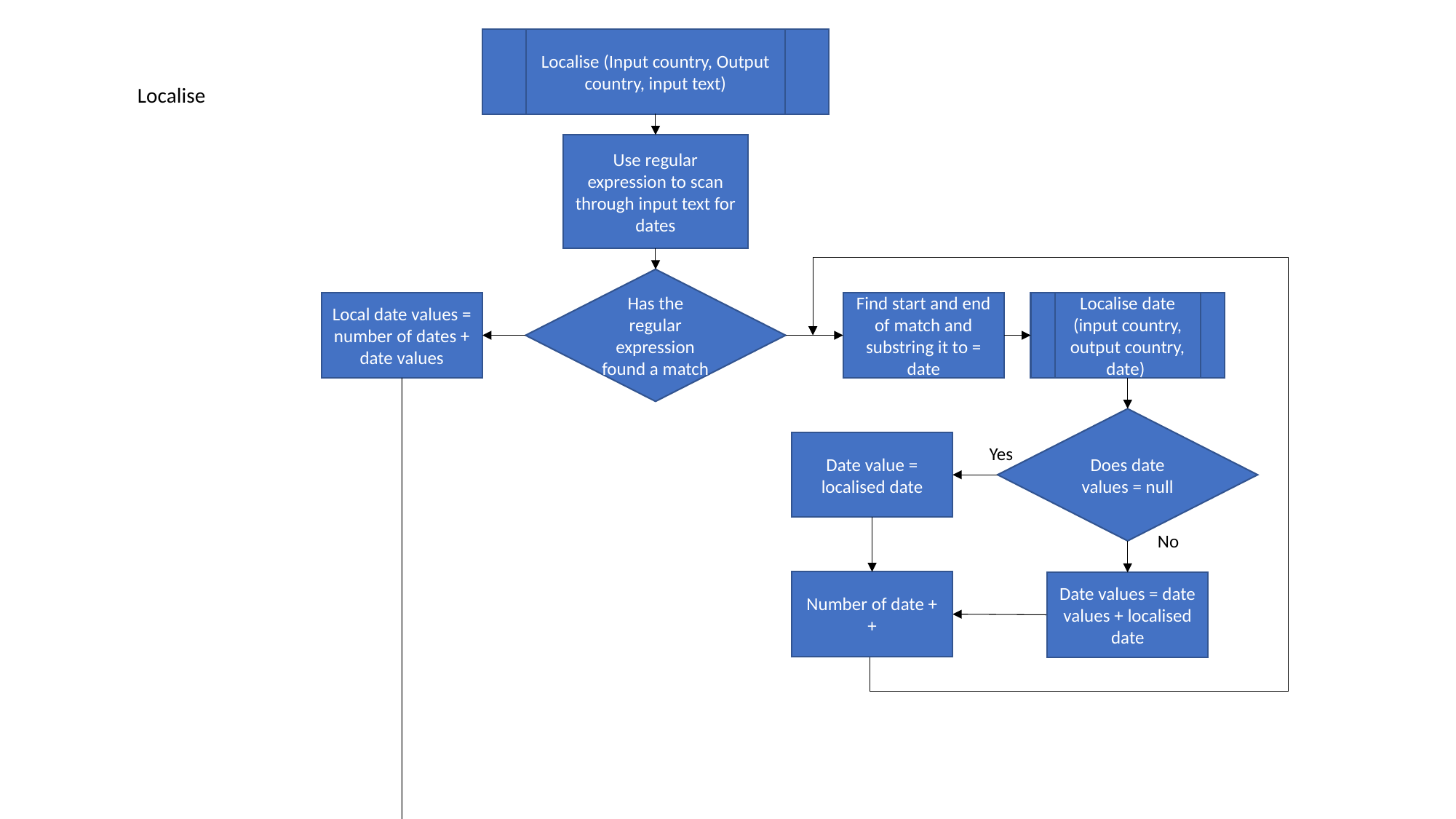

Localise (Input country, Output country, input text)
# Localise
Use regular expression to scan through input text for dates
Has the regular expression found a match
Local date values = number of dates + date values
Localise date (input country, output country, date)
Find start and end of match and substring it to = date
Does date values = null
Date value = localised date
Yes
No
Number of date ++
Date values = date values + localised date